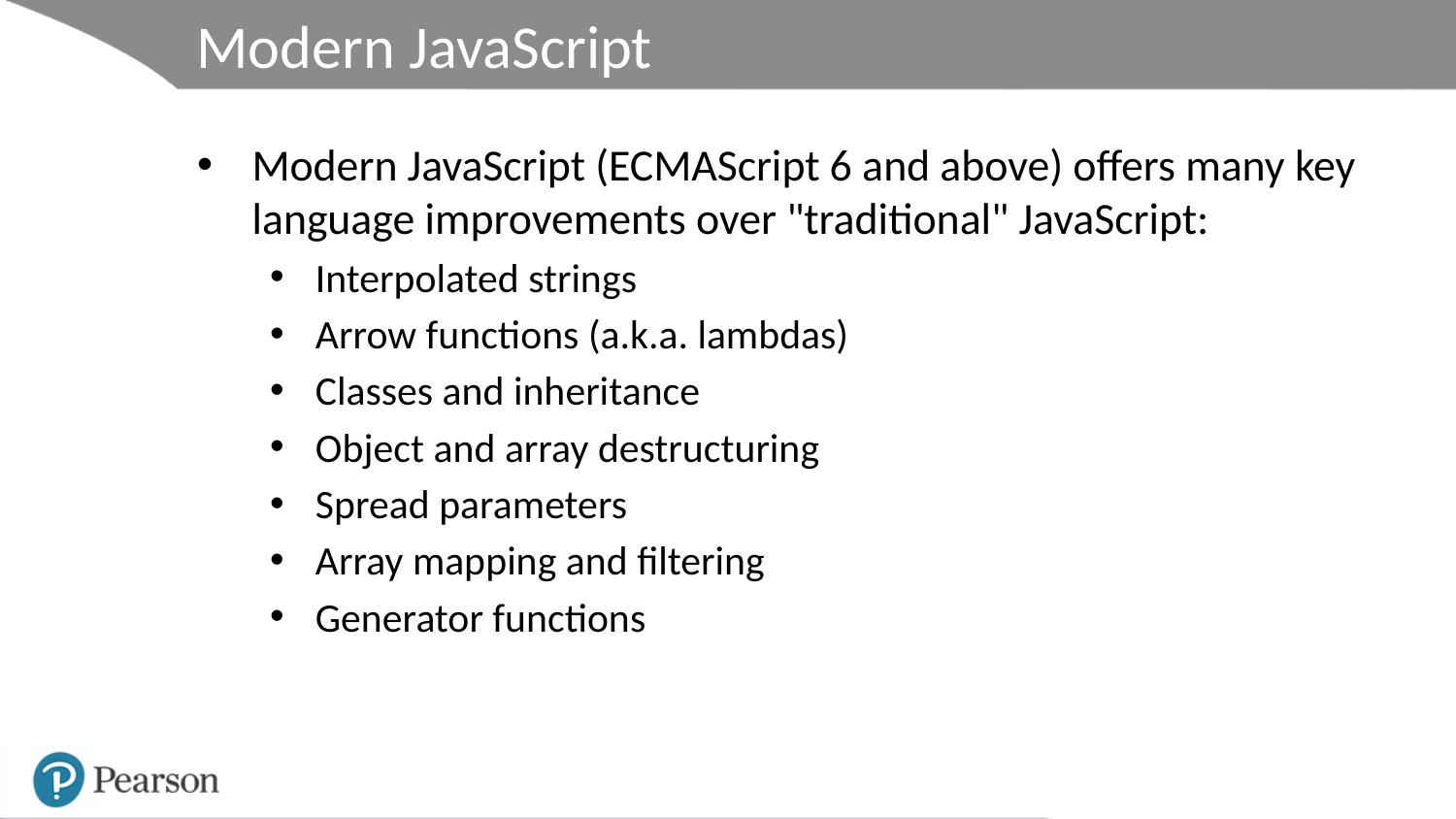

# Modern JavaScript

Modern JavaScript (ECMAScript 6 and above) offers many key language improvements over "traditional" JavaScript:
Interpolated strings
Arrow functions (a.k.a. lambdas)
Classes and inheritance
Object and array destructuring
Spread parameters
Array mapping and filtering
Generator functions